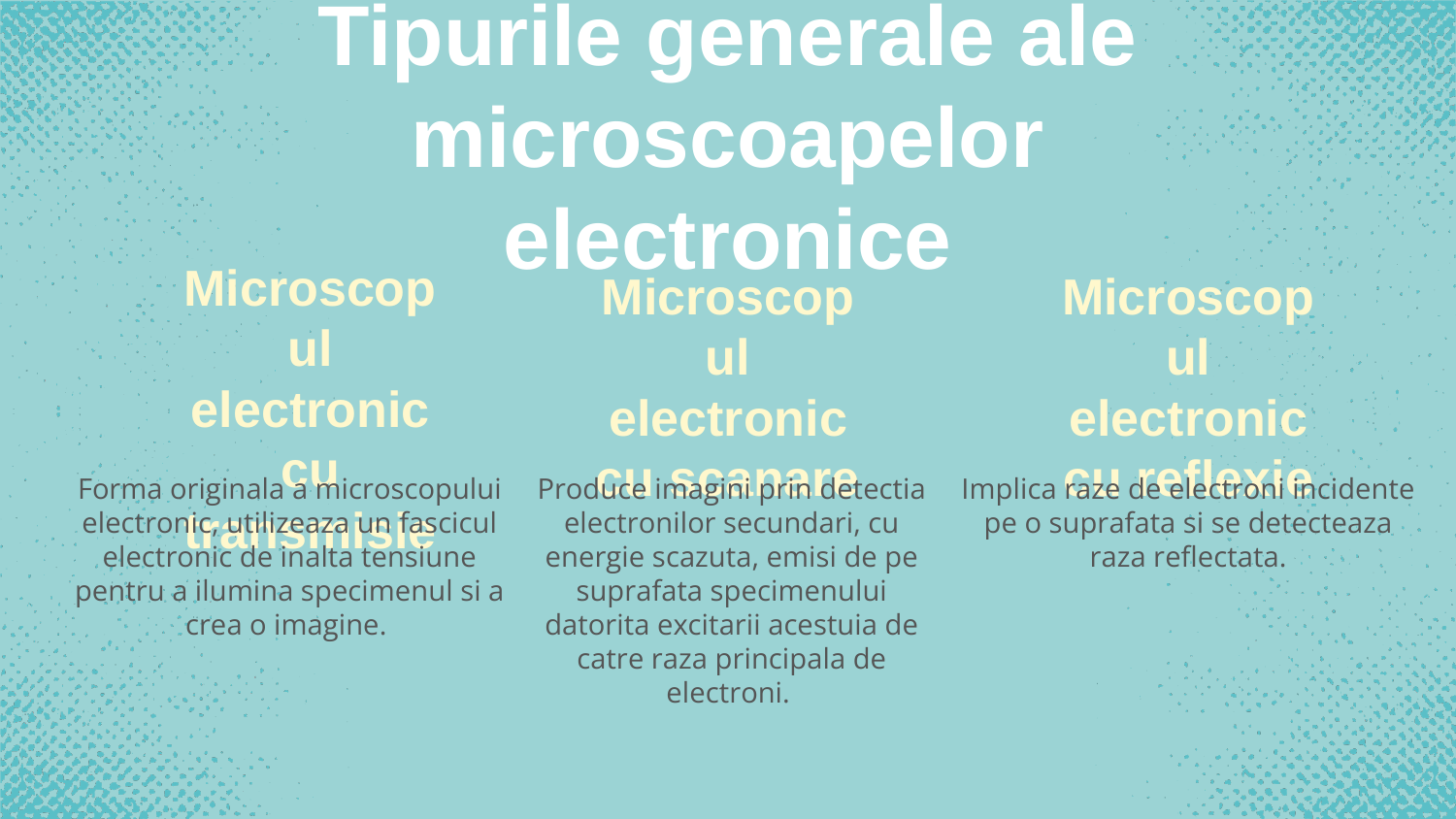

# Tipurile generale ale microscoapelor electronice
Microscopul electronic cu transmisie
Microscopul electronic cu scanare
Microscopul electronic cu reflexie
Forma originala a microscopului electronic, utilizeaza un fascicul electronic de inalta tensiune pentru a ilumina specimenul si a crea o imagine.
Produce imagini prin detectia electronilor secundari, cu energie scazuta, emisi de pe suprafata specimenului datorita excitarii acestuia de catre raza principala de electroni.
Implica raze de electroni incidente pe o suprafata si se detecteaza raza reflectata.